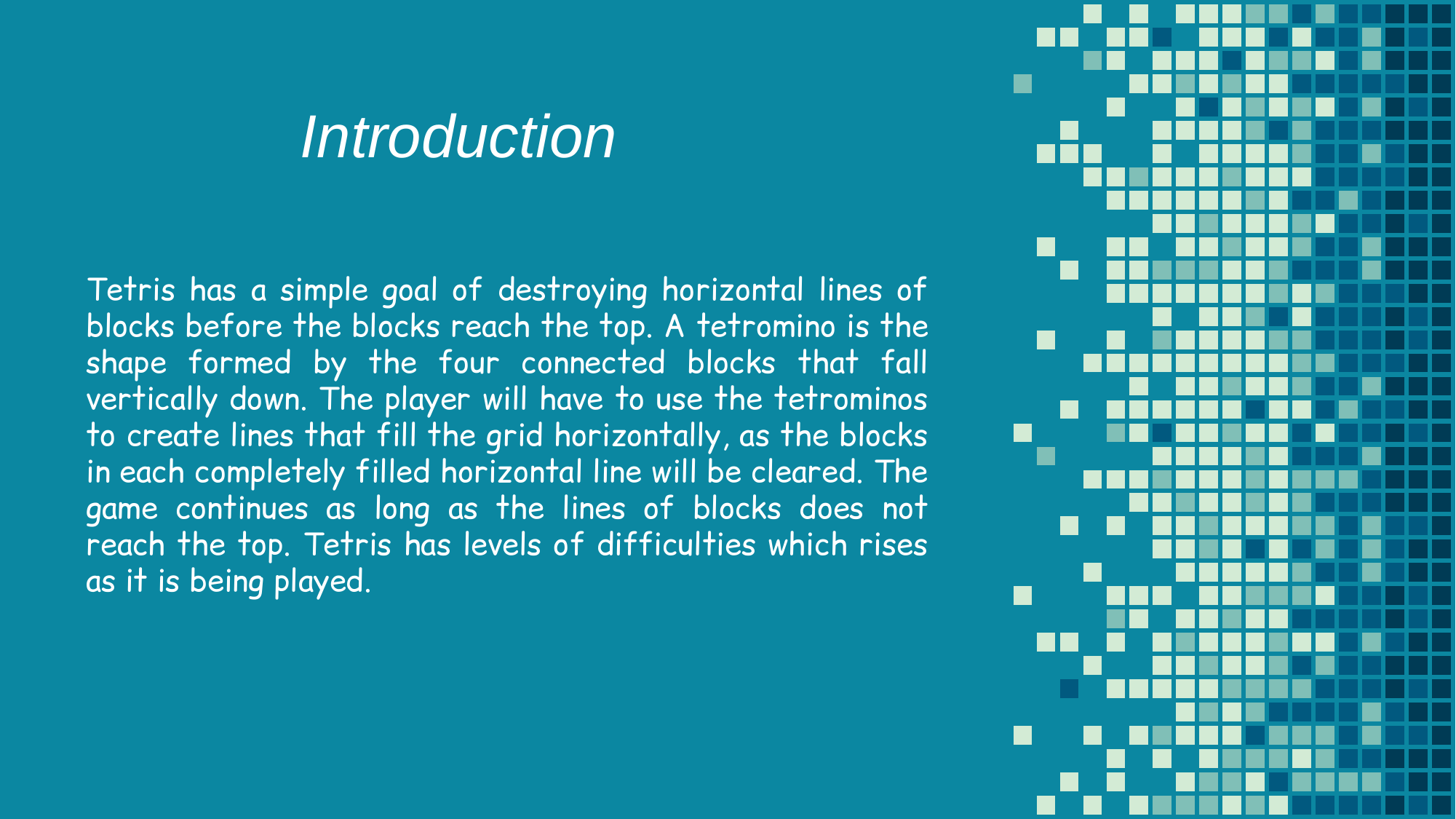

Introduction
Tetris has a simple goal of destroying horizontal lines of blocks before the blocks reach the top. A tetromino is the shape formed by the four connected blocks that fall vertically down. The player will have to use the tetrominos to create lines that fill the grid horizontally, as the blocks in each completely filled horizontal line will be cleared. The game continues as long as the lines of blocks does not reach the top. Tetris has levels of difficulties which rises as it is being played.